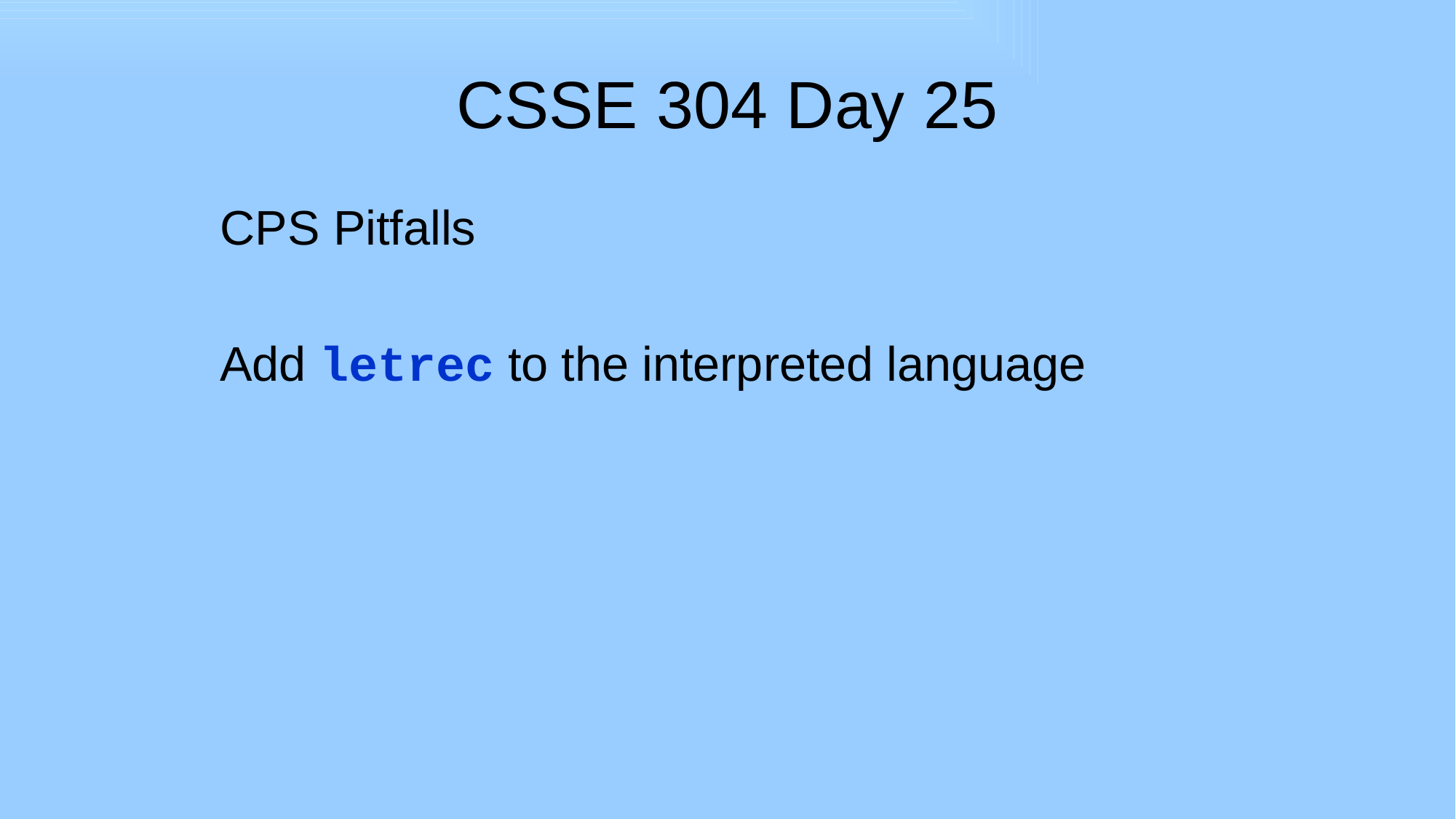

# CSSE 304 Day 25
CPS Pitfalls

Add letrec to the interpreted language